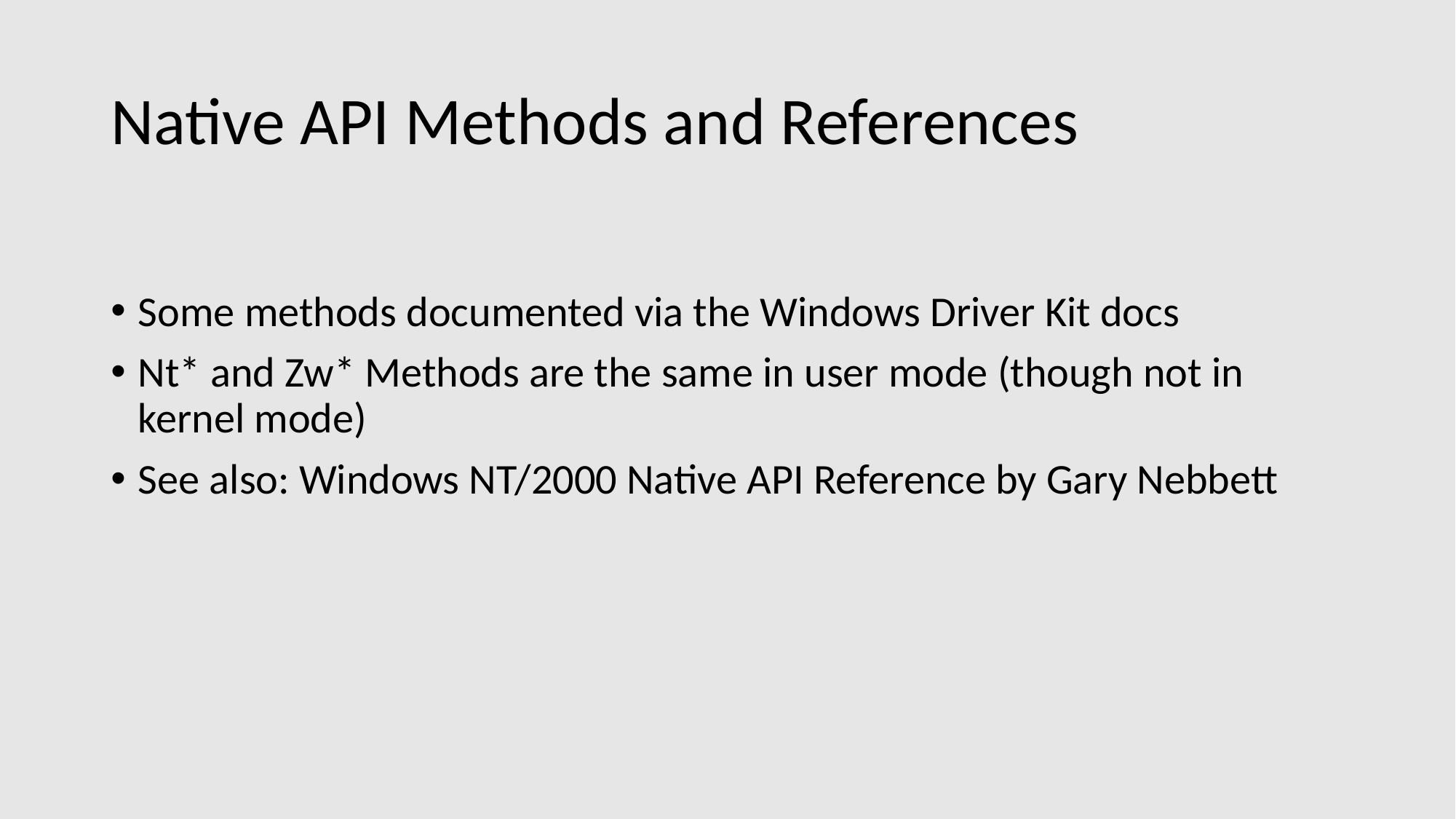

# Native API Methods and References

Some methods documented via the Windows Driver Kit docs
Nt* and Zw* Methods are the same in user mode (though not in kernel mode)
See also: Windows NT/2000 Native API Reference by Gary Nebbett